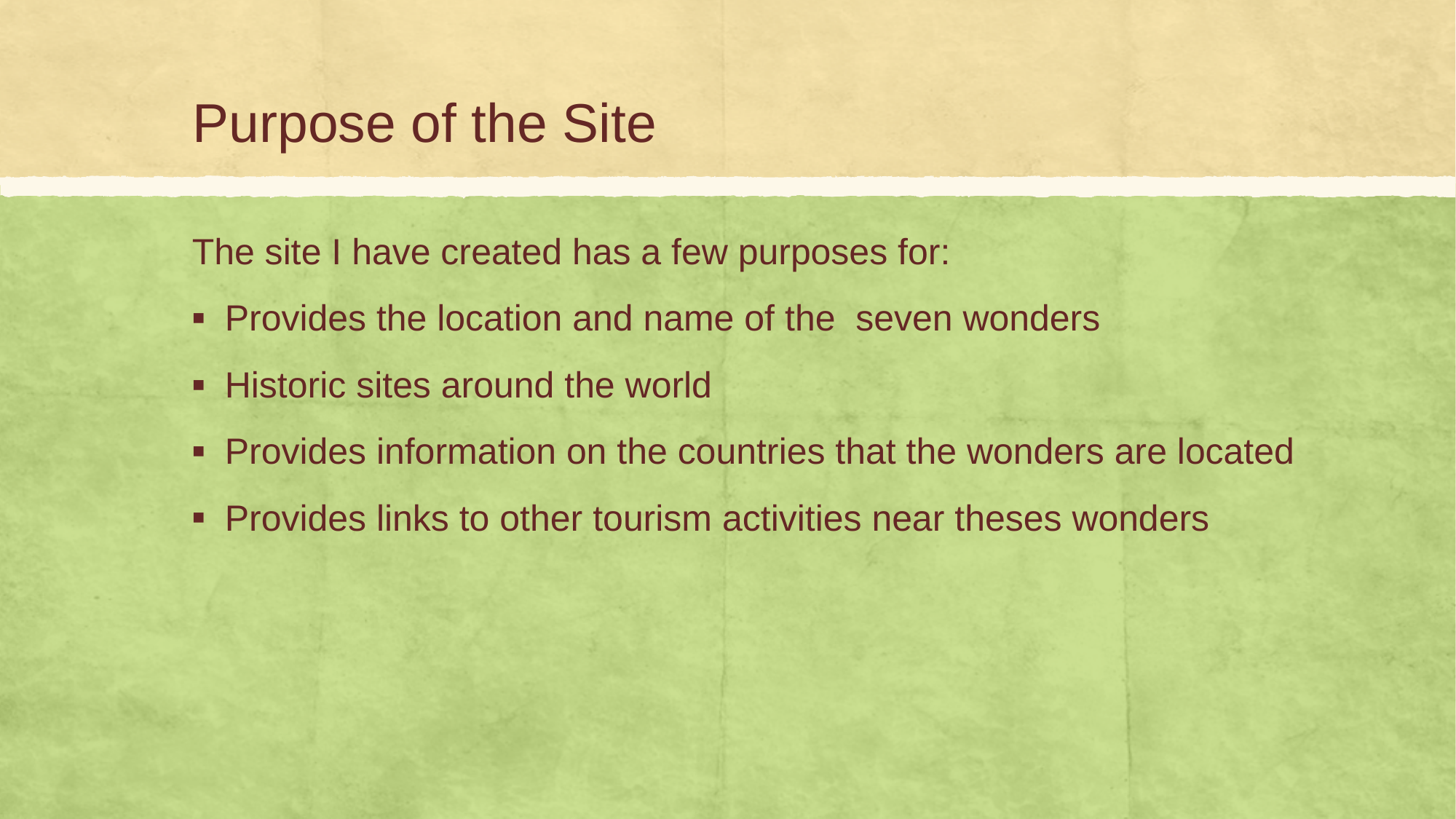

# Purpose of the Site
The site I have created has a few purposes for:
Provides the location and name of the  seven wonders
Historic sites around the world
Provides information on the countries that the wonders are located
Provides links to other tourism activities near theses wonders